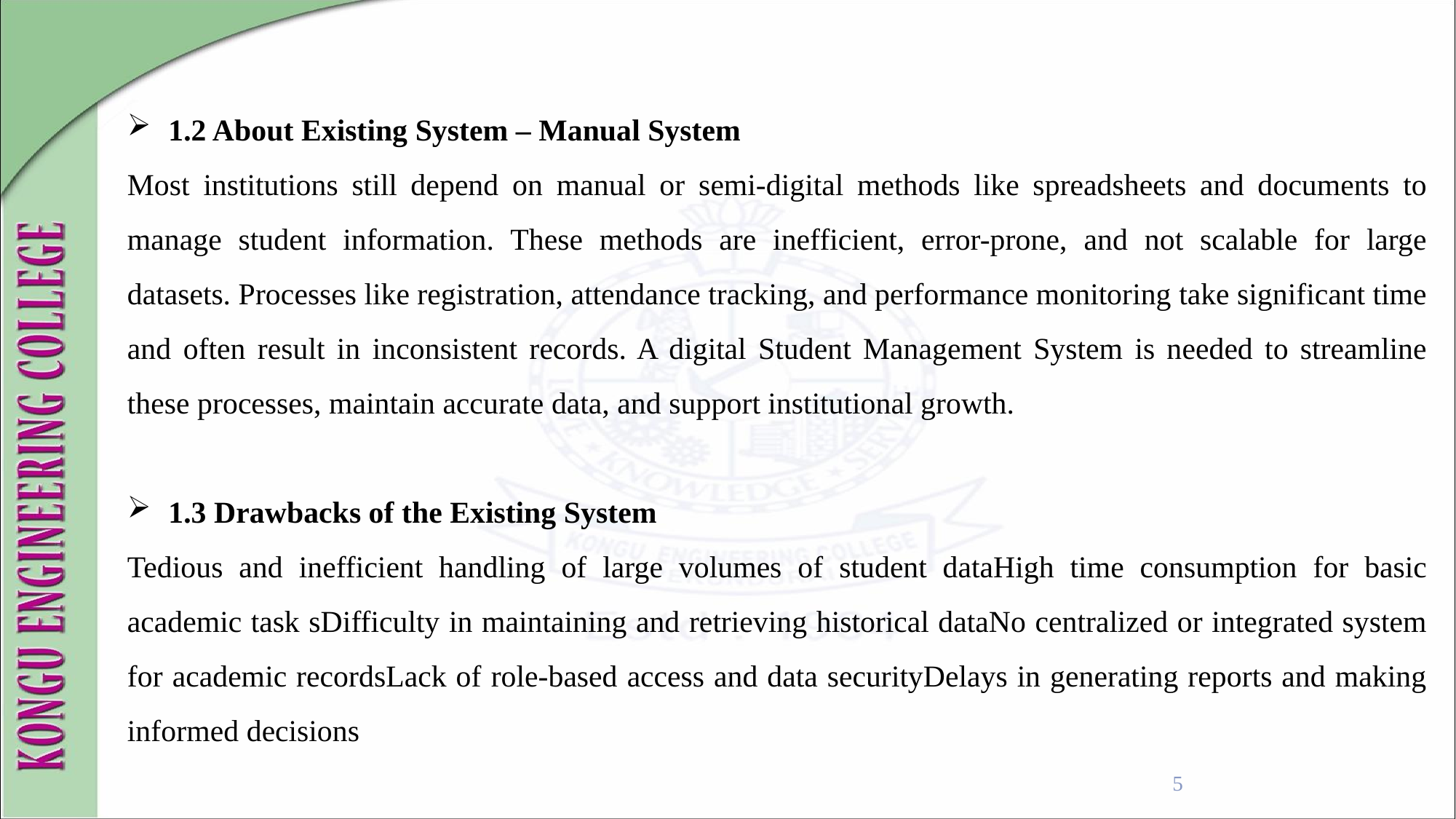

1.2 About Existing System – Manual System
Most institutions still depend on manual or semi-digital methods like spreadsheets and documents to manage student information. These methods are inefficient, error-prone, and not scalable for large datasets. Processes like registration, attendance tracking, and performance monitoring take significant time and often result in inconsistent records. A digital Student Management System is needed to streamline these processes, maintain accurate data, and support institutional growth.
1.3 Drawbacks of the Existing System
Tedious and inefficient handling of large volumes of student dataHigh time consumption for basic academic task sDifficulty in maintaining and retrieving historical dataNo centralized or integrated system for academic recordsLack of role-based access and data securityDelays in generating reports and making informed decisions

5